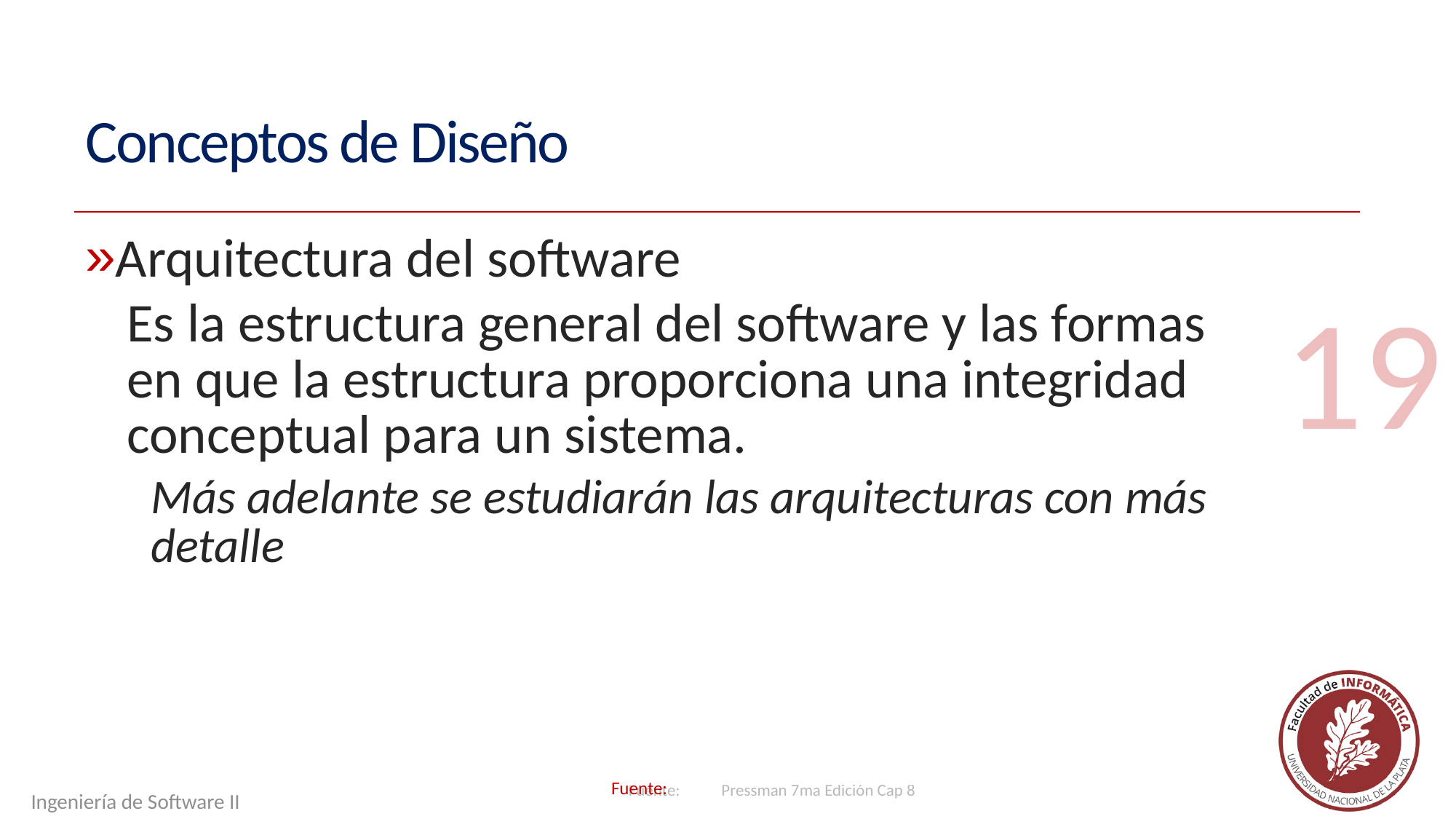

# Conceptos de Diseño
Arquitectura del software
Es la estructura general del software y las formas en que la estructura proporciona una integridad conceptual para un sistema.
Más adelante se estudiarán las arquitecturas con más detalle
19
Pressman 7ma Edición Cap 8

Ingeniería de Software II